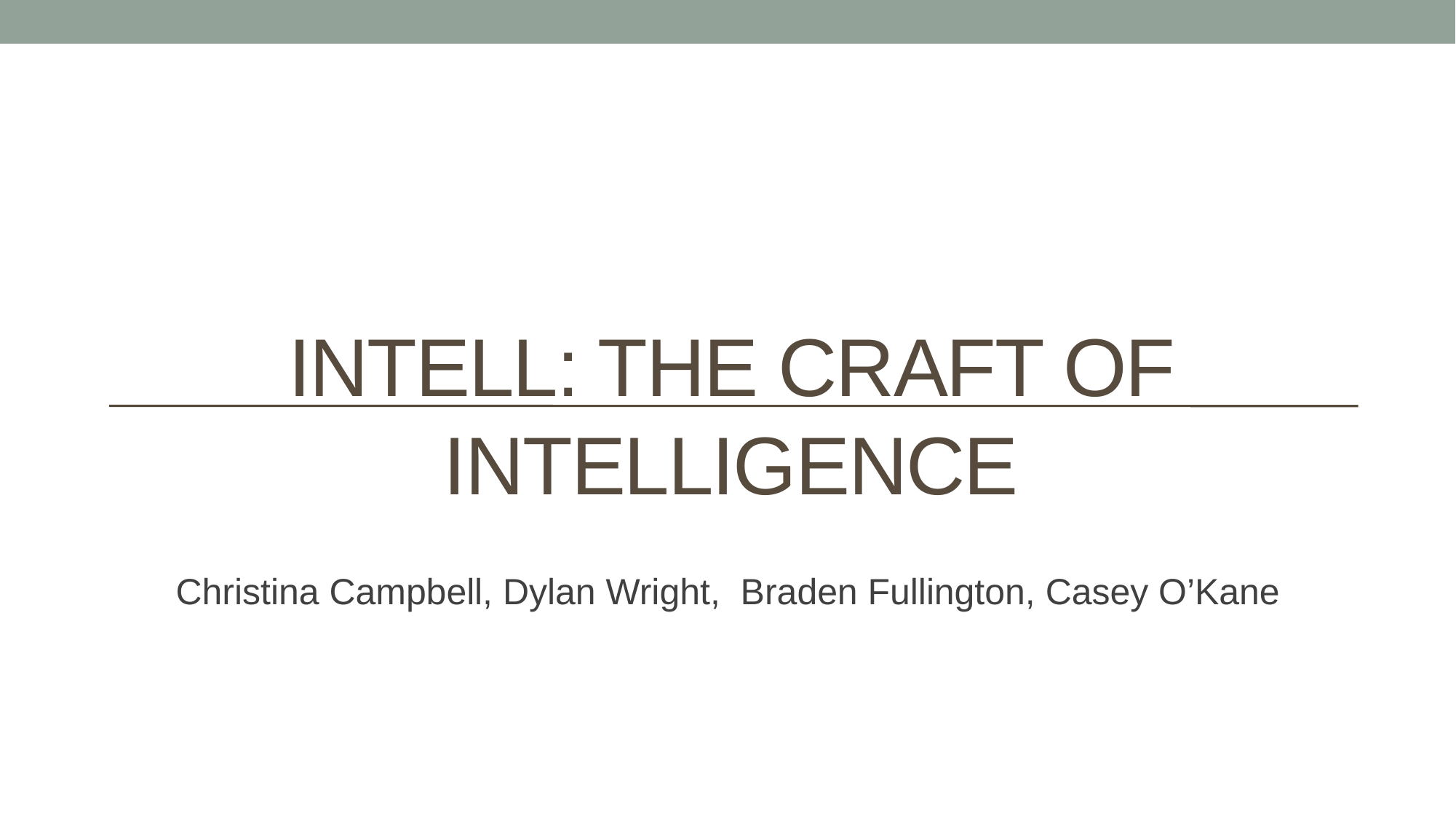

# INTELL: The Craft of Intelligence
Christina Campbell, Dylan Wright,  Braden Fullington, Casey O’Kane